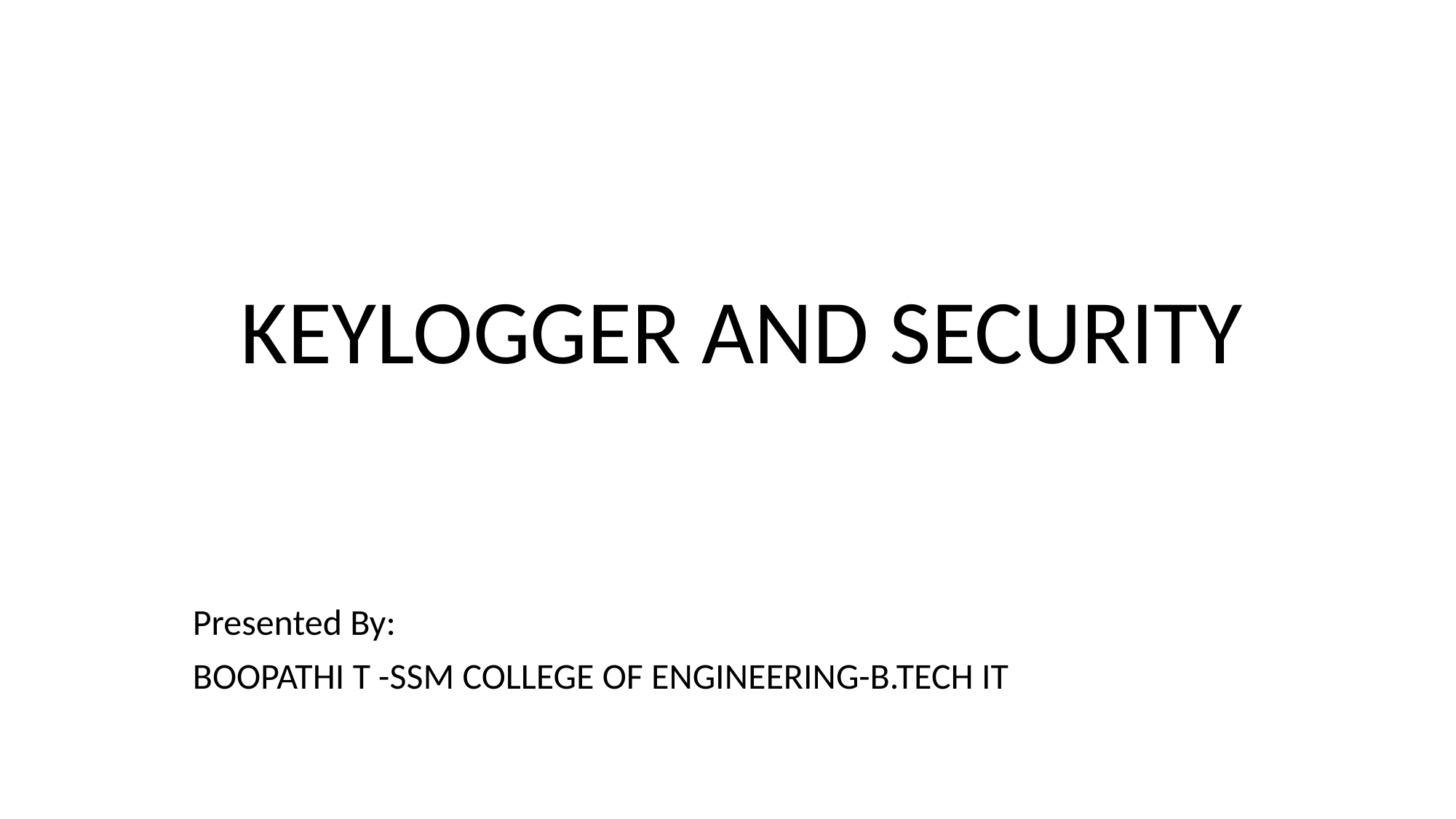

# KEYLOGGER AND SECURITY

Presented By:
BOOPATHI T -SSM COLLEGE OF ENGINEERING-B.TECH IT